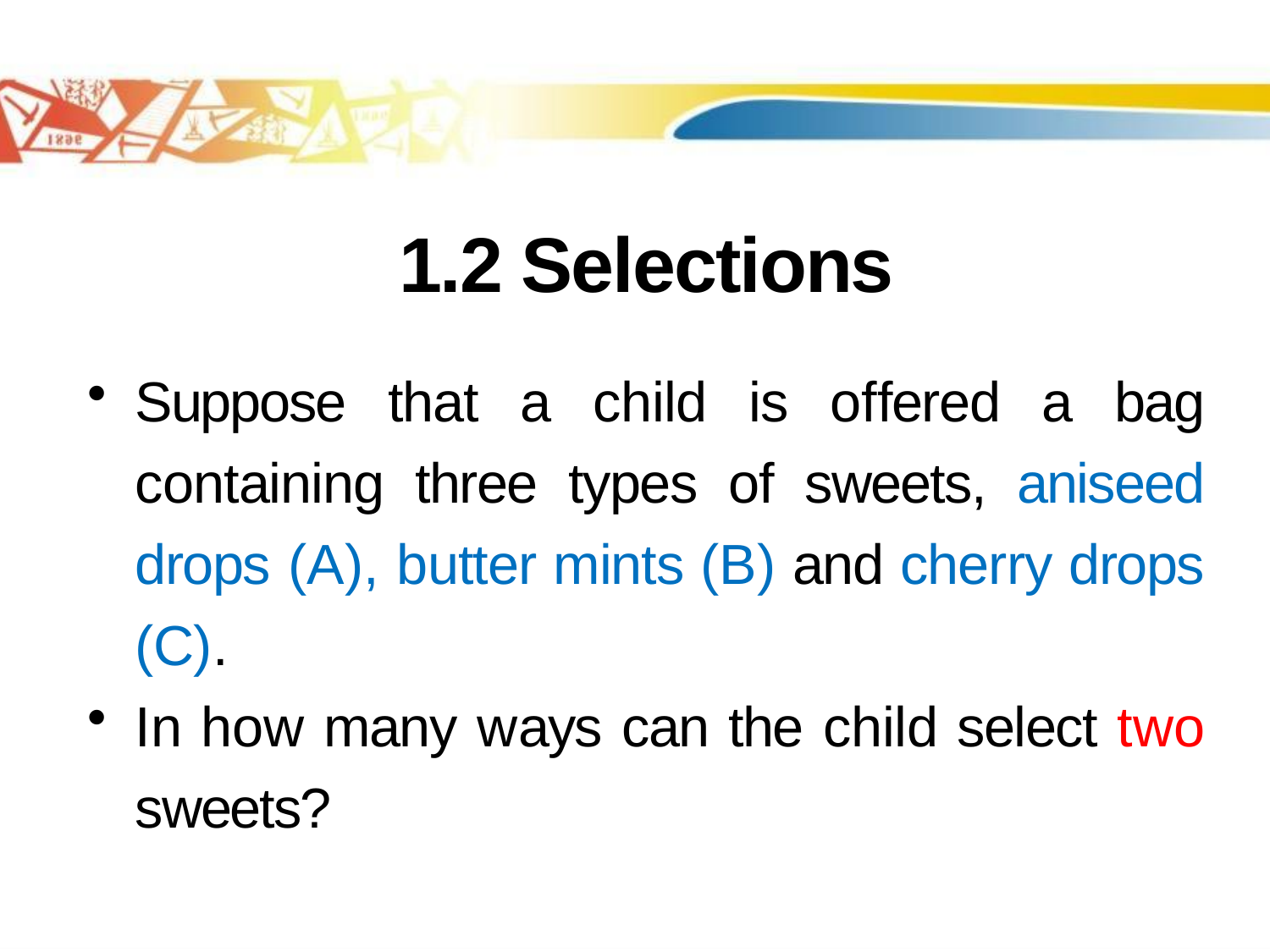

# 1.2 Selections
Suppose that a child is offered a bag containing three types of sweets, aniseed drops (A), butter mints (B) and cherry drops (C).
In how many ways can the child select two sweets?